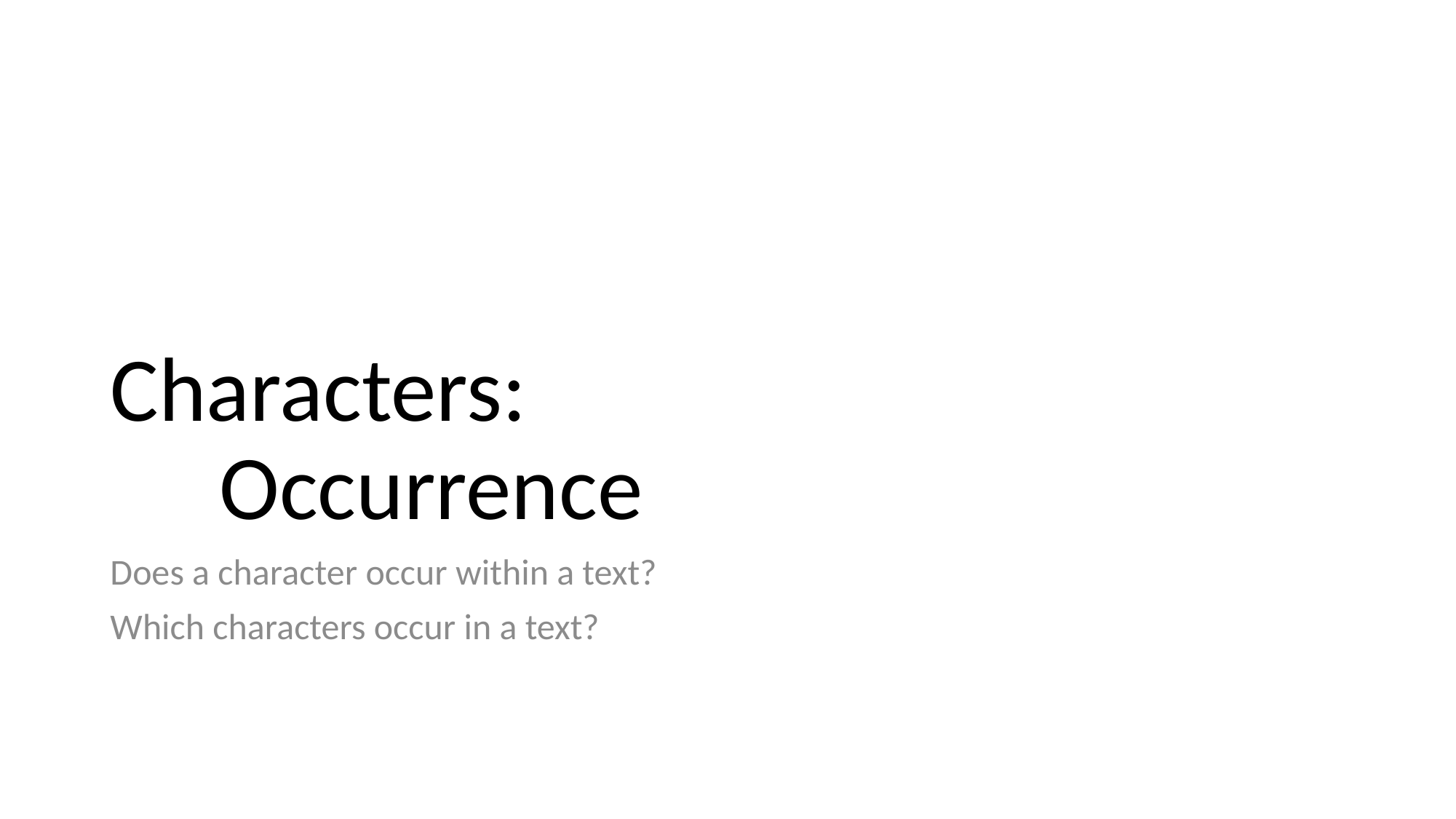

# Characters: Occurrence
Does a character occur within a text?
Which characters occur in a text?